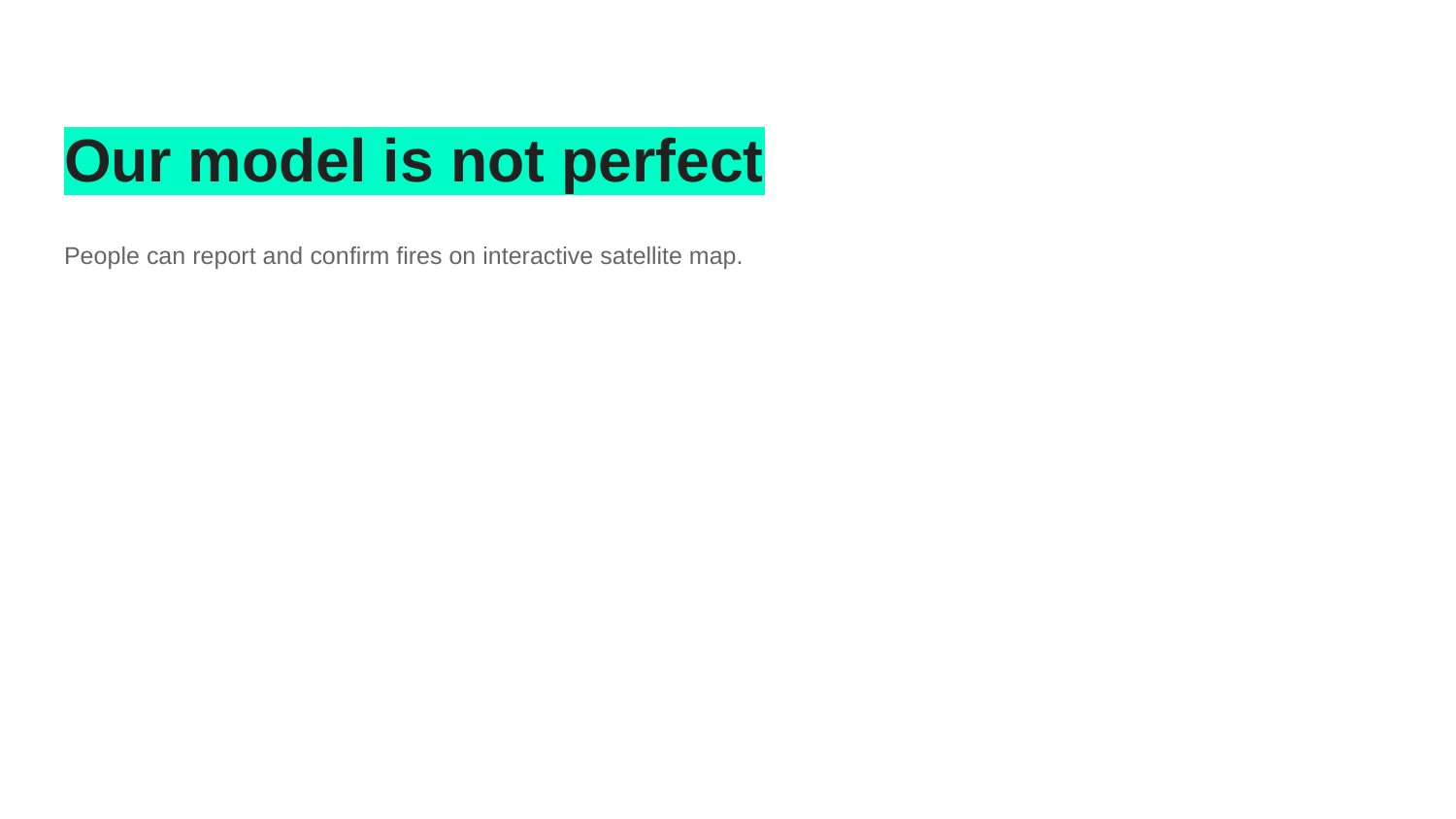

# Our model is not perfect
People can report and confirm fires on interactive satellite map.